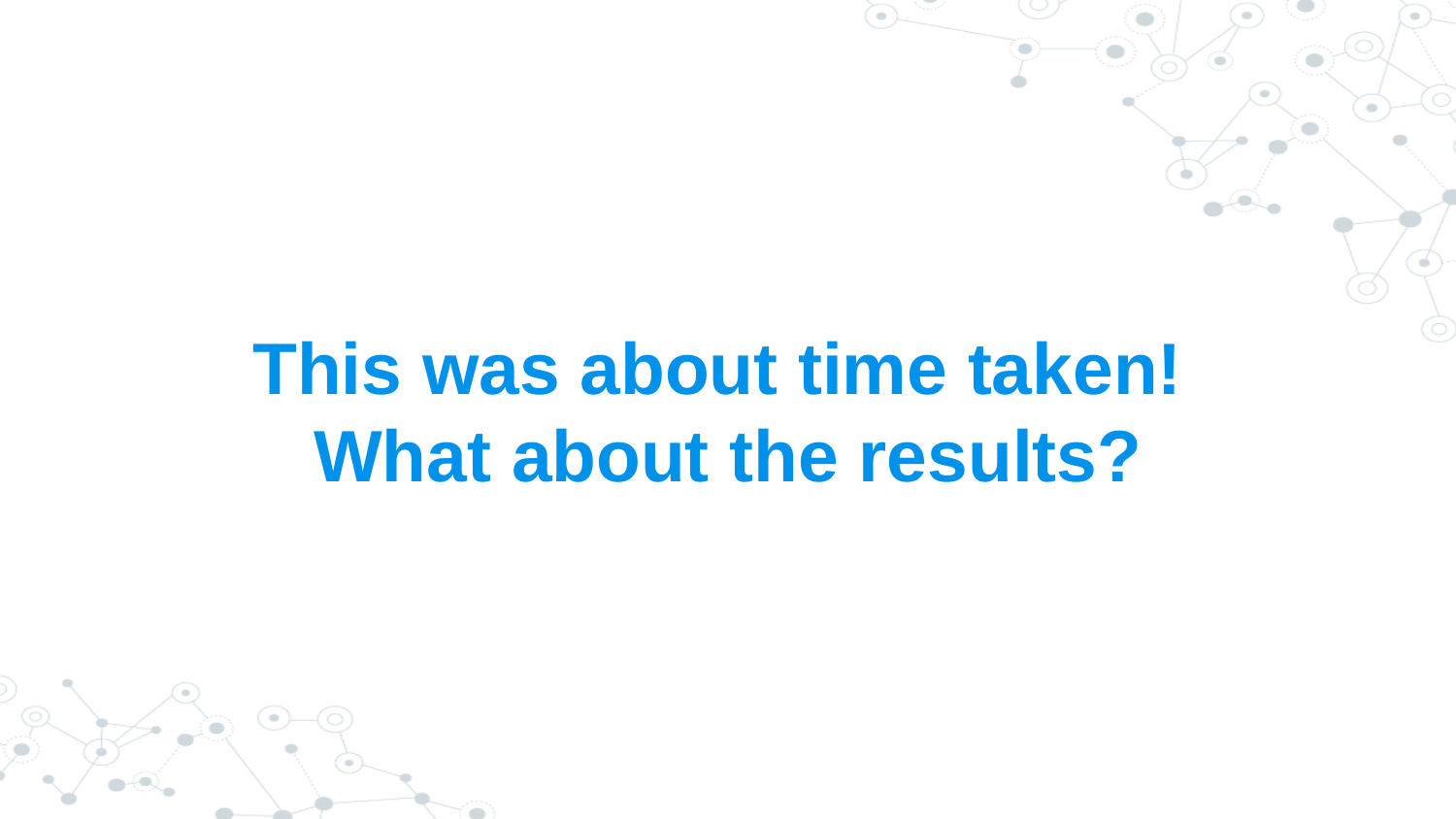

This was about time taken!
What about the results?